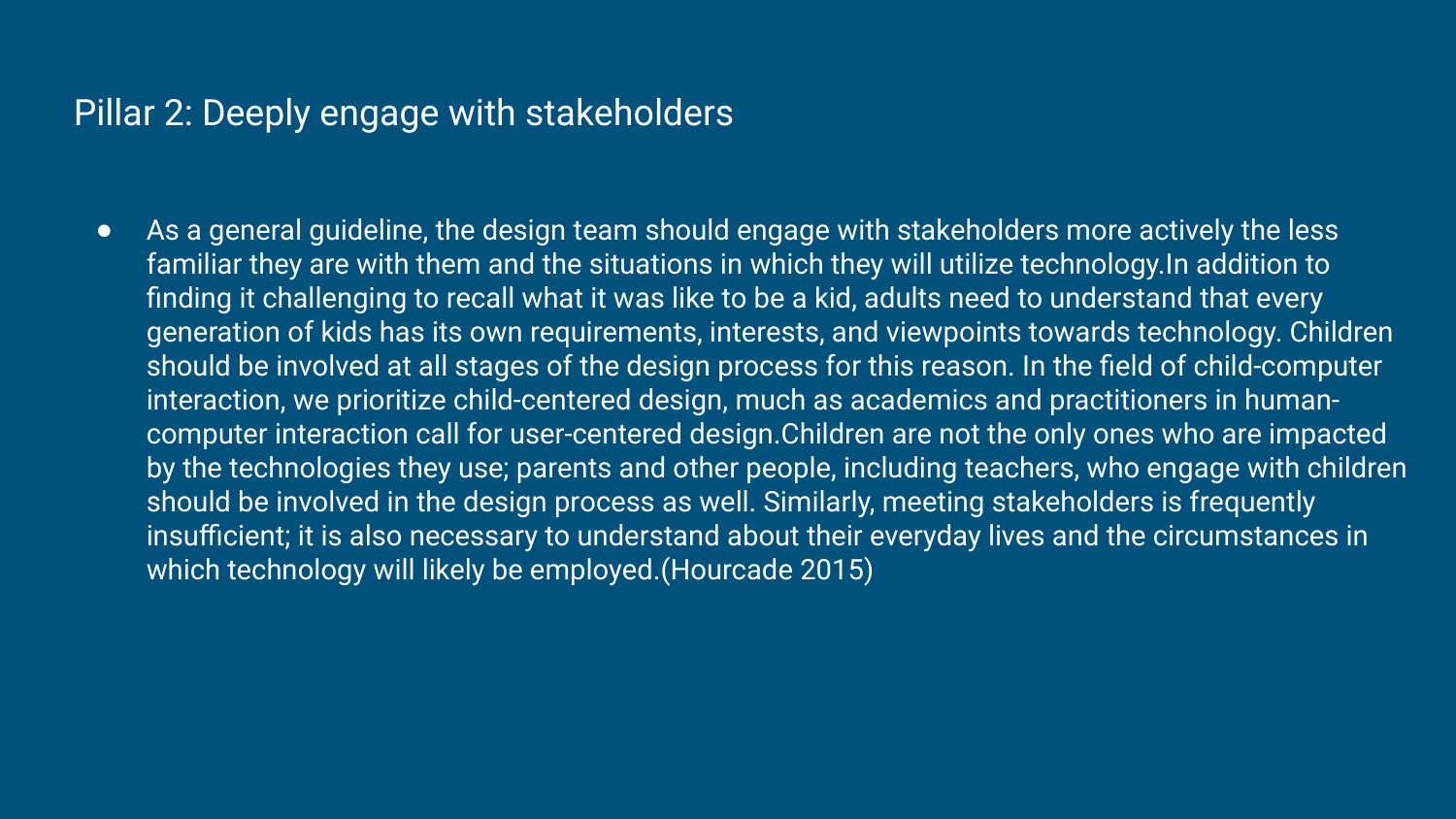

Pillar 2: Deeply engage with stakeholders

As a general guideline, the design team should engage with stakeholders more actively the less familiar they are with them and the situations in which they will utilize technology.In addition to finding it challenging to recall what it was like to be a kid, adults need to understand that every generation of kids has its own requirements, interests, and viewpoints towards technology. Children should be involved at all stages of the design process for this reason. In the field of child-computer interaction, we prioritize child-centered design, much as academics and practitioners in human-computer interaction call for user-centered design.Children are not the only ones who are impacted by the technologies they use; parents and other people, including teachers, who engage with children should be involved in the design process as well. Similarly, meeting stakeholders is frequently insufficient; it is also necessary to understand about their everyday lives and the circumstances in which technology will likely be employed.(Hourcade 2015)